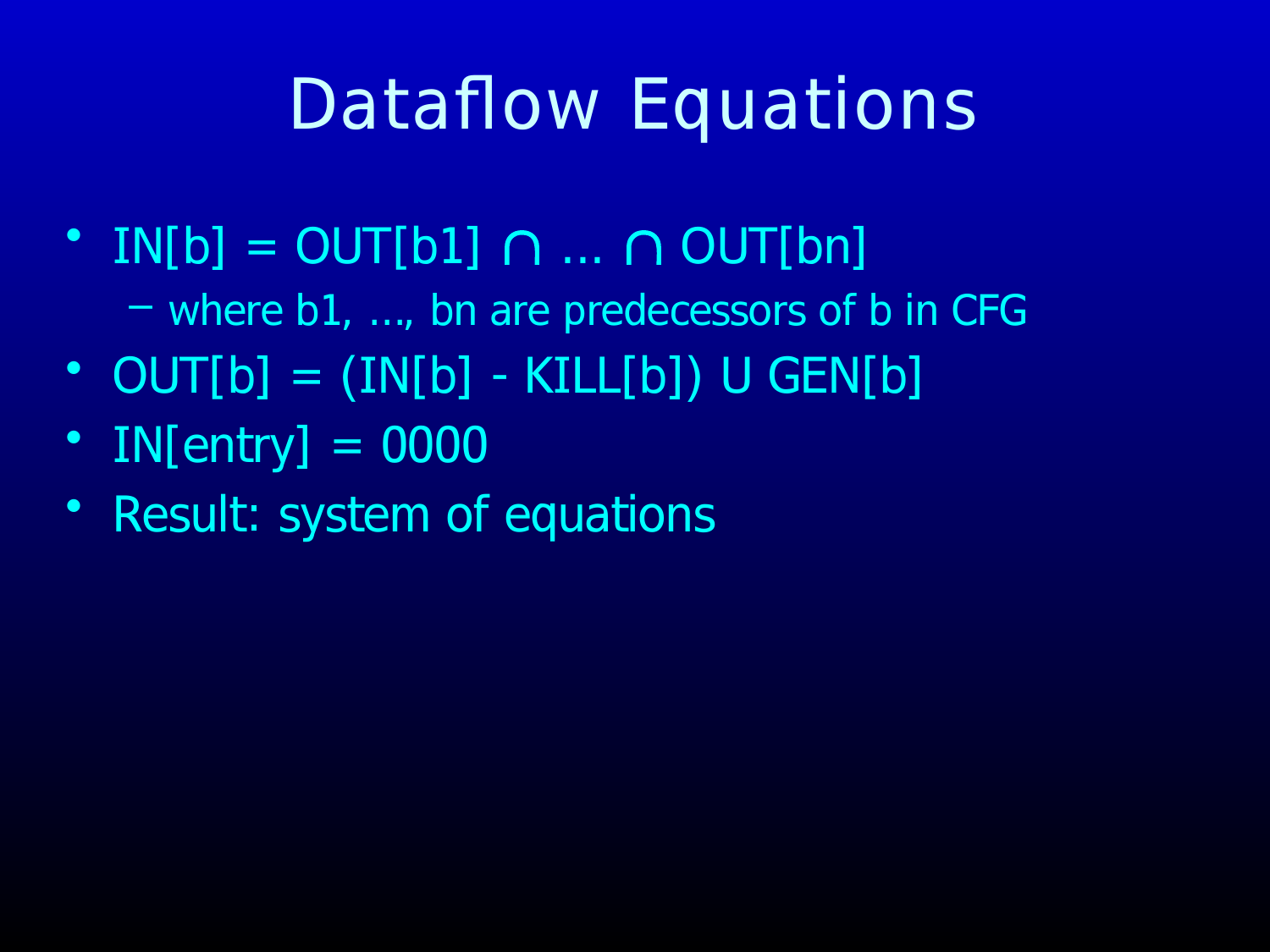

Dataflow Equations
IN[b] = OUT[b1] ∩ ... ∩ OUT[bn]
where b1, ..., bn are predecessors of b in CFG
OUT[b] = (IN[b] - KILL[b]) U GEN[b]
IN[entry] = 0000
Result: system of equations